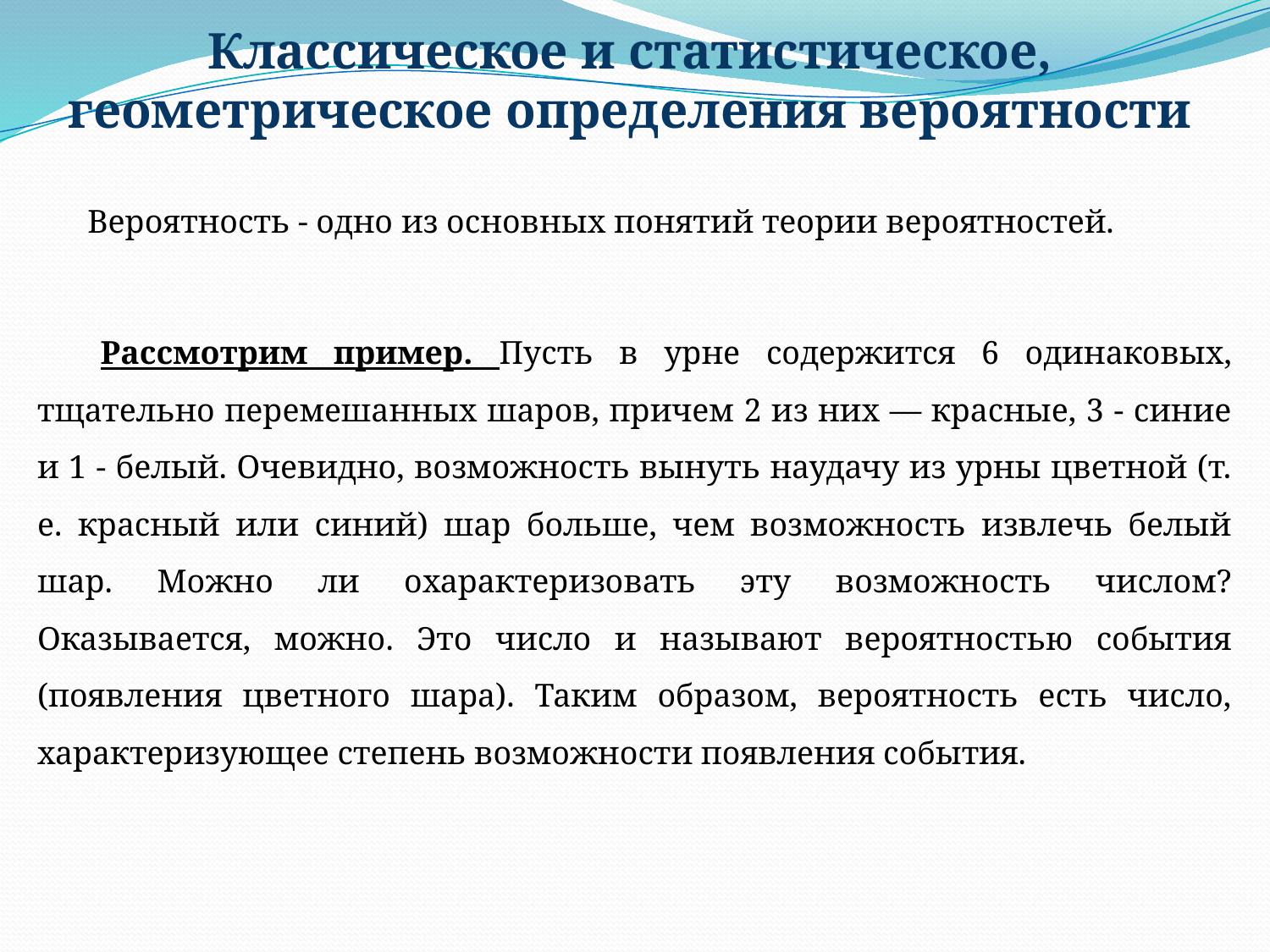

Классическое и статистическое, геометрическое определения вероятности
Вероятность - одно из основных понятий теории вероятностей.
Рассмотрим пример. Пусть в урне содержится 6 одинаковых, тщательно перемешанных шаров, причем 2 из них — красные, 3 - синие и 1 - белый. Очевидно, возможность вынуть наудачу из урны цветной (т. е. красный или синий) шар больше, чем возможность извлечь белый шар. Можно ли охарактеризовать эту возможность числом? Оказывается, можно. Это число и называют вероятностью события (появления цветного шара). Таким образом, вероятность есть число, характеризующее степень возможности появления события.